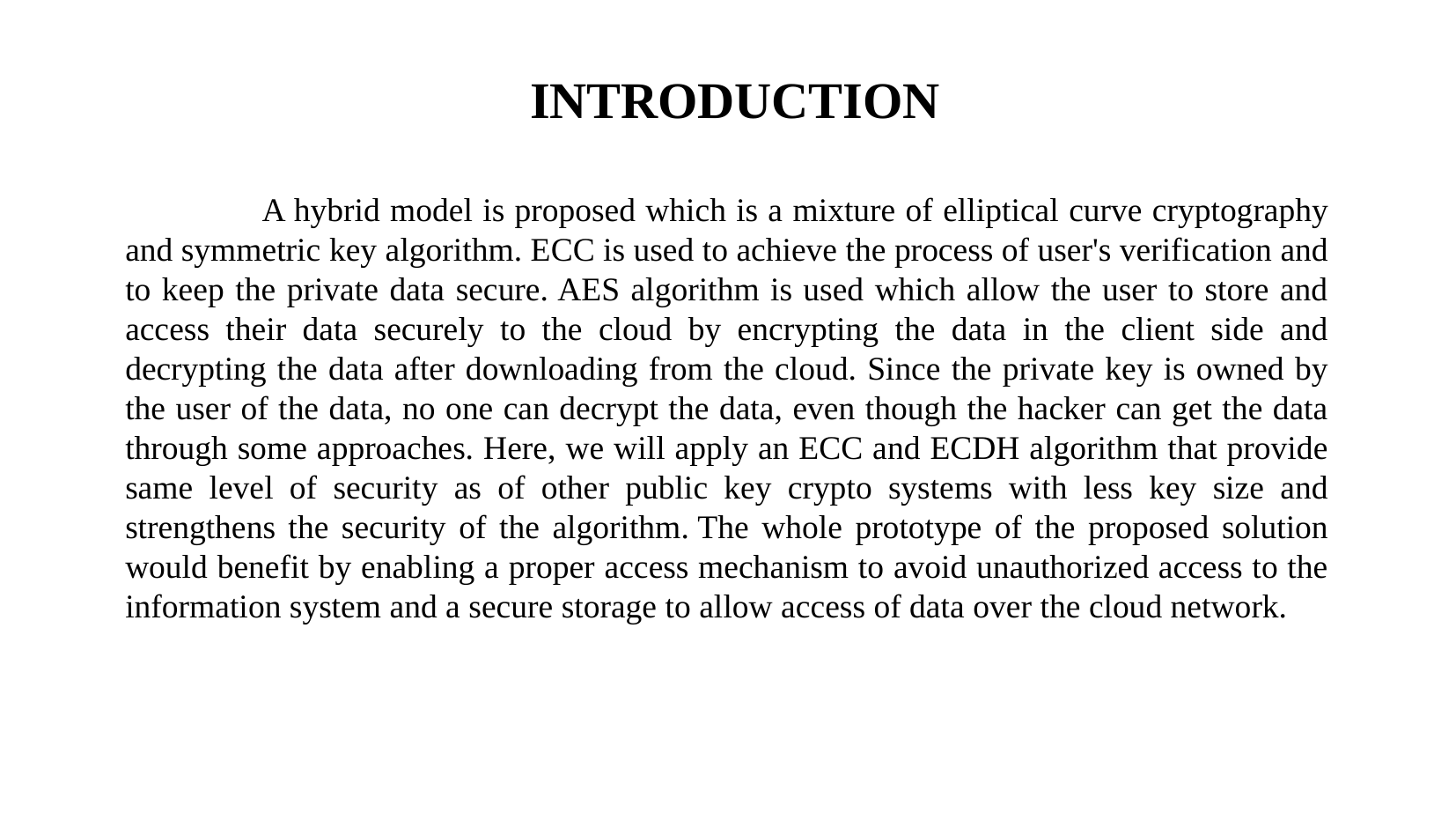

# INTRODUCTION
               A hybrid model is proposed which is a mixture of elliptical curve cryptography and symmetric key algorithm. ECC is used to achieve the process of user's verification and to keep the private data secure. AES algorithm is used which allow the user to store and access their data securely to the cloud by encrypting the data in the client side and decrypting the data after downloading from the cloud. Since the private key is owned by the user of the data, no one can decrypt the data, even though the hacker can get the data through some approaches. Here, we will apply an ECC and ECDH algorithm that provide same level of security as of other public key crypto systems with less key size and strengthens the security of the algorithm. The whole prototype of the proposed solution would benefit by enabling a proper access mechanism to avoid unauthorized access to the information system and a secure storage to allow access of data over the cloud network.